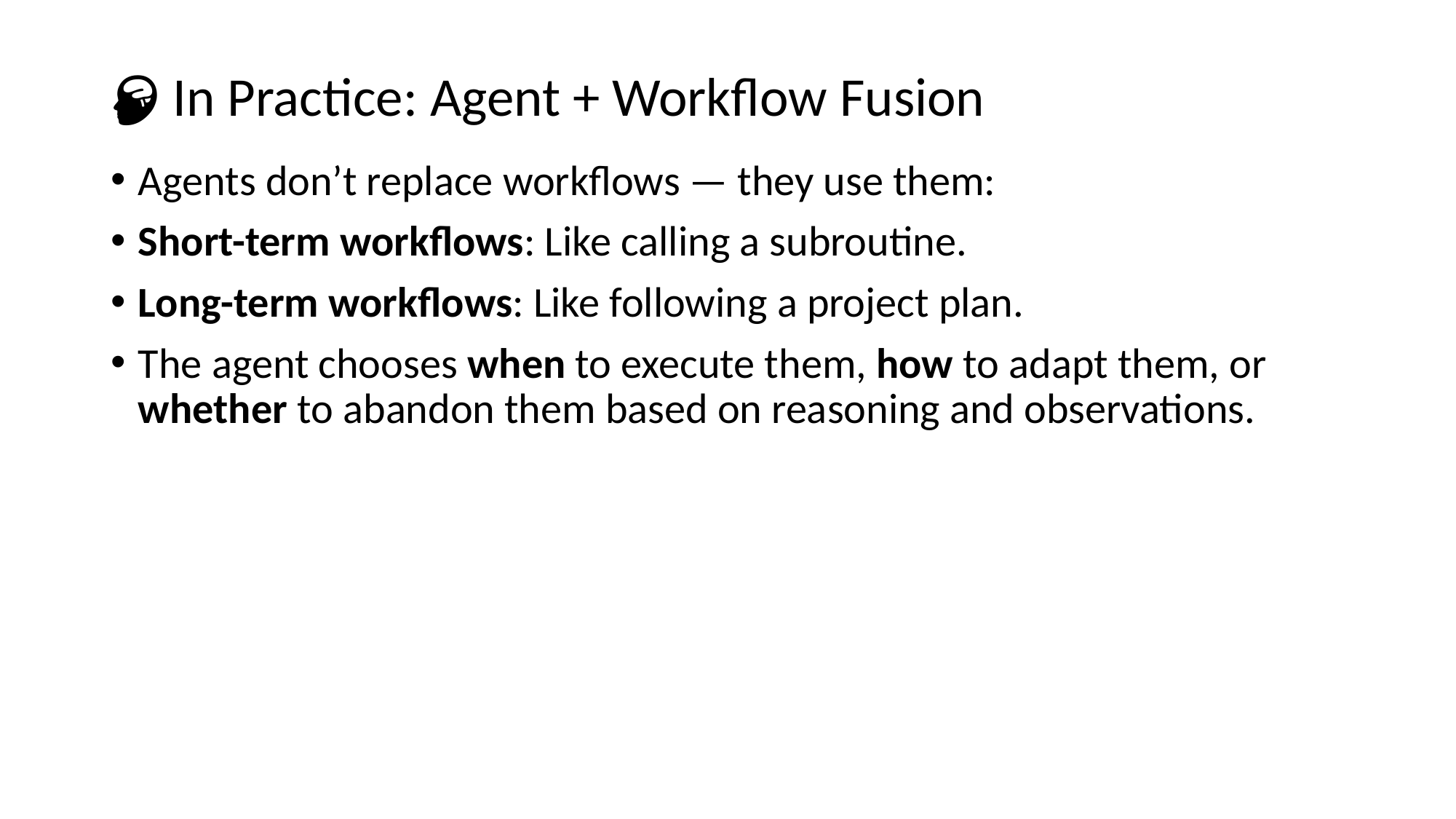

# 🧠 In Practice: Agent + Workflow Fusion
Agents don’t replace workflows — they use them:
Short-term workflows: Like calling a subroutine.
Long-term workflows: Like following a project plan.
The agent chooses when to execute them, how to adapt them, or whether to abandon them based on reasoning and observations.